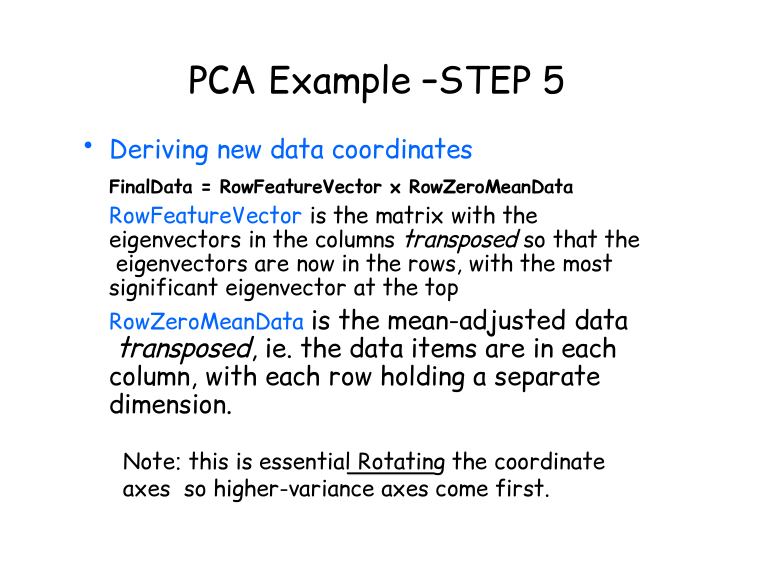

# PCA Example –STEP 5
Deriving new data coordinates
FinalData = RowFeatureVector x RowZeroMeanData
RowFeatureVector is the matrix with the  eigenvectors in the columns transposed so that the  eigenvectors are now in the rows, with the most  significant eigenvector at the top
RowZeroMeanData is the mean-adjusted data  transposed, ie. the data items are in each  column, with each row holding a separate  dimension.
Note: this is essential Rotating the coordinate axes  so higher-variance axes come first.